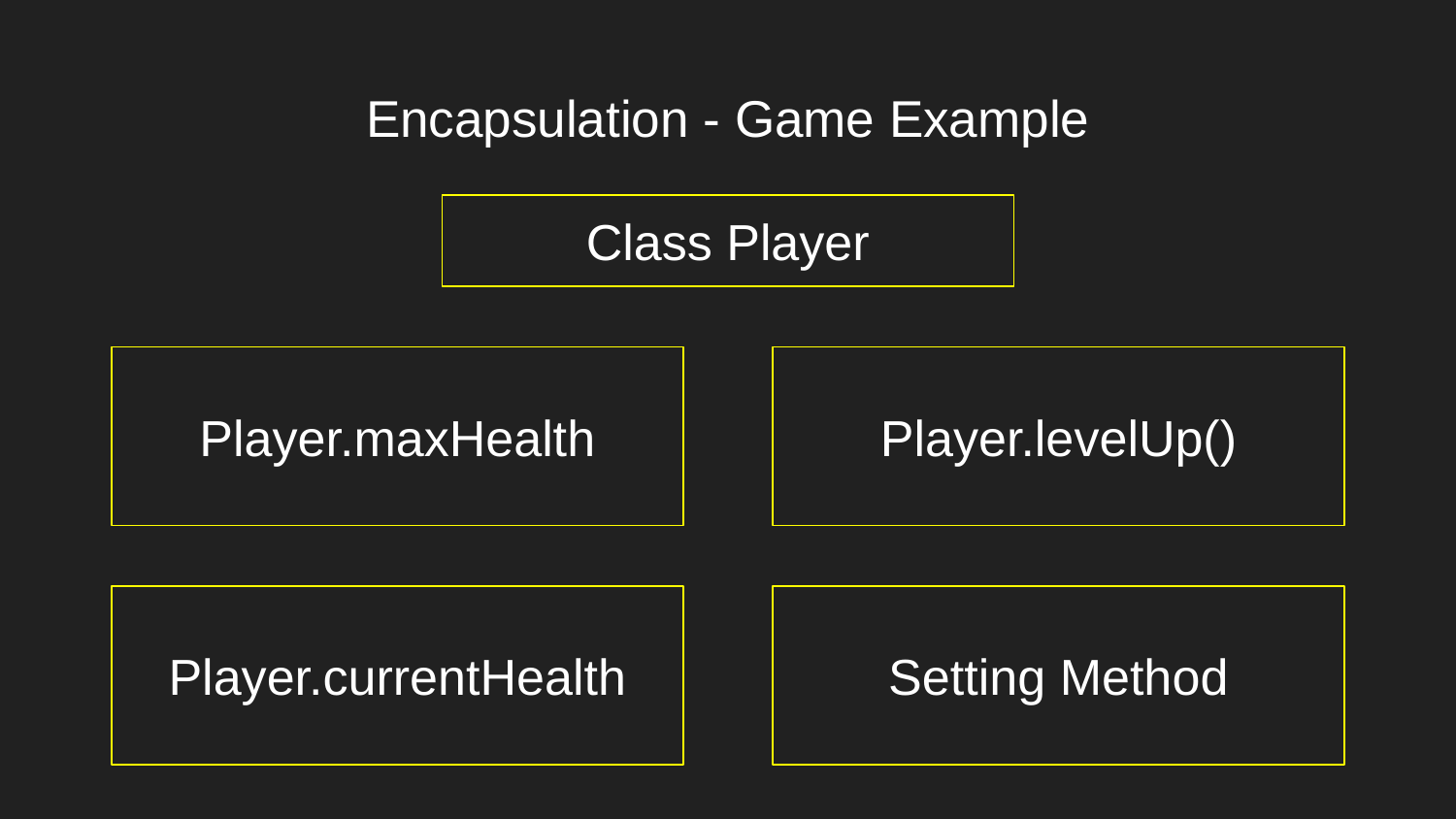

# Encapsulation - Game Example
Class Player

Player.maxHealth
Player.levelUp()

Player.currentHealth
Setting Method